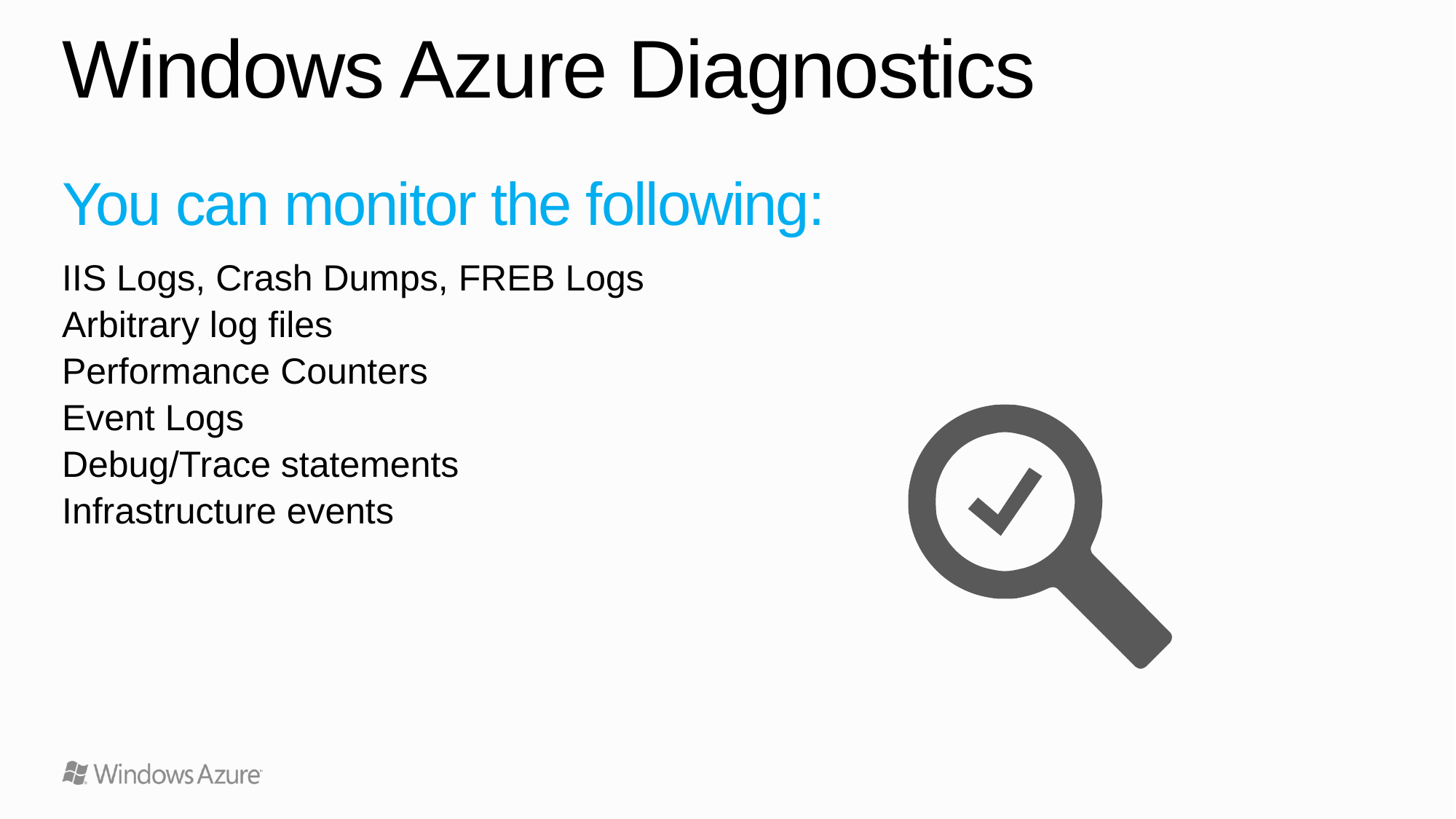

# Windows Azure Diagnostics
You can monitor the following:
IIS Logs, Crash Dumps, FREB Logs
Arbitrary log files
Performance Counters
Event Logs
Debug/Trace statements
Infrastructure events